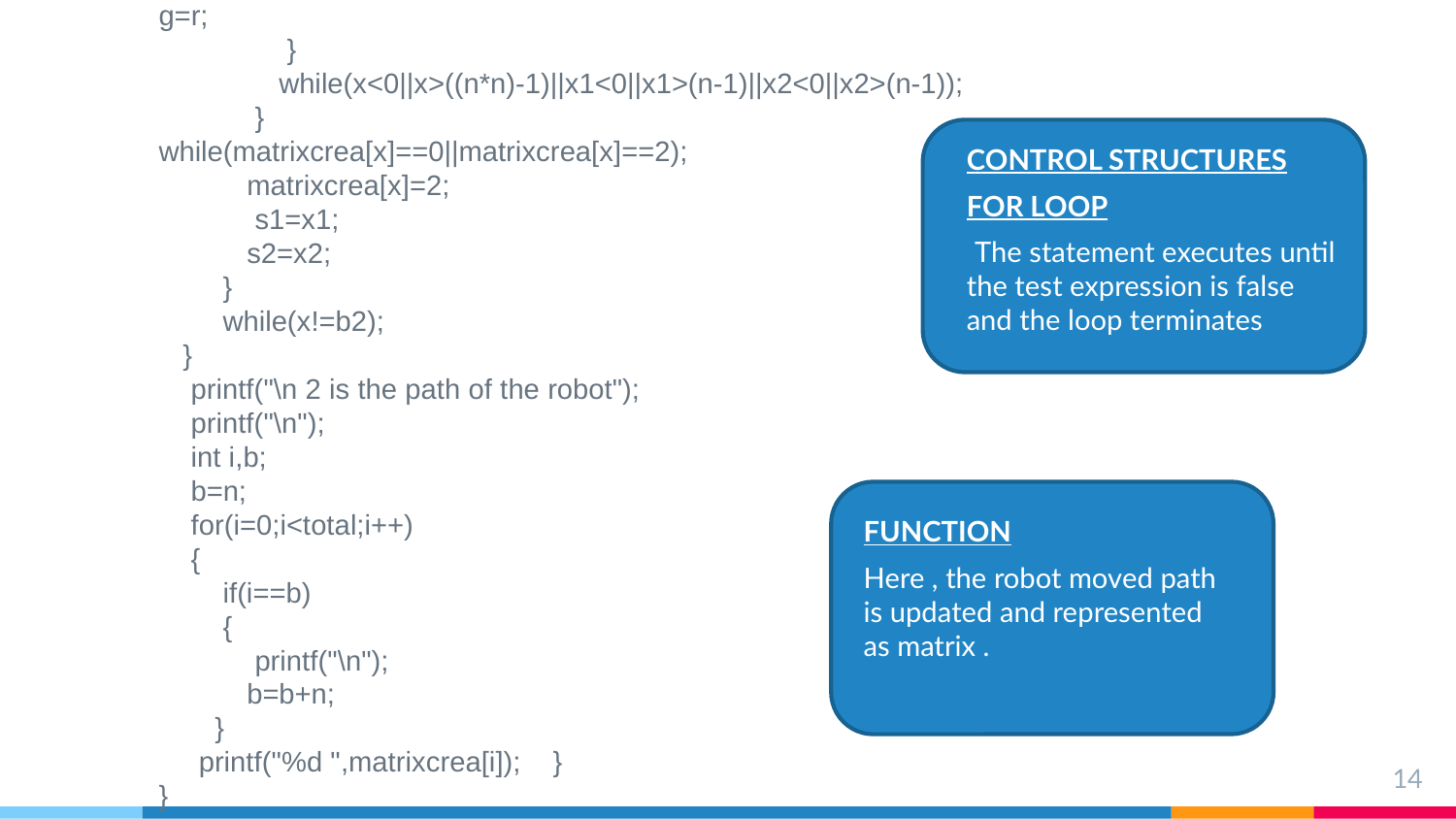

g=r;
                }
               while(x<0||x>((n*n)-1)||x1<0||x1>(n-1)||x2<0||x2>(n-1));
            }
while(matrixcrea[x]==0||matrixcrea[x]==2);
           matrixcrea[x]=2;
            s1=x1;
           s2=x2;
        }
        while(x!=b2);
   }
    printf("\n 2 is the path of the robot");
    printf("\n");
    int i,b;
    b=n;
    for(i=0;i<total;i++)
    {
        if(i==b)
        {
            printf("\n");
           b=b+n;
       }
     printf("%d ",matrixcrea[i]);    }
}

CONTROL STRUCTURES
FOR LOOP
 The statement executes until the test expression is false and the loop terminates

FUNCTION
Here , the robot moved path is updated and represented as matrix .
14